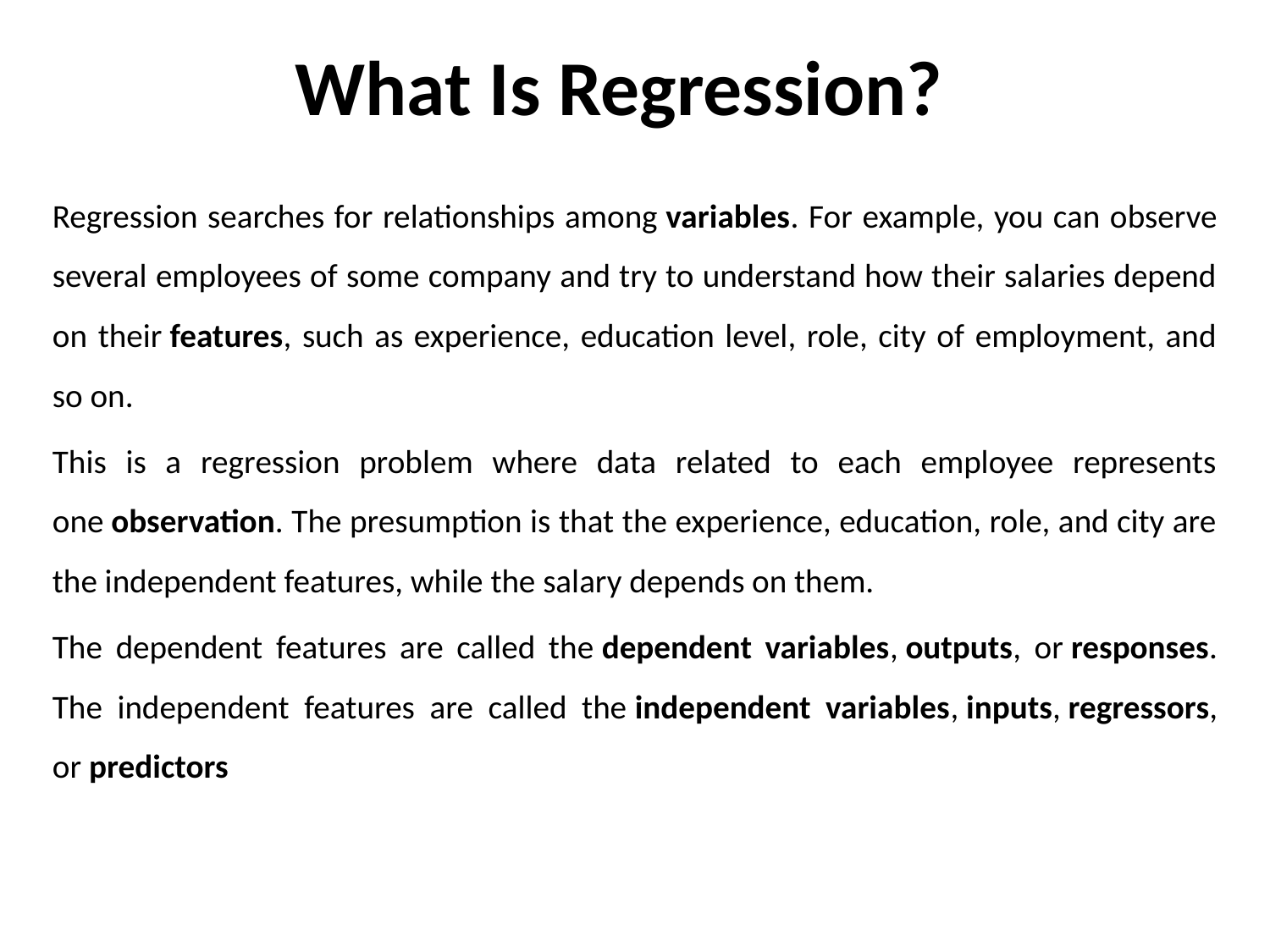

# What Is Regression?
Regression searches for relationships among variables. For example, you can observe several employees of some company and try to understand how their salaries depend on their features, such as experience, education level, role, city of employment, and so on.
This is a regression problem where data related to each employee represents one observation. The presumption is that the experience, education, role, and city are the independent features, while the salary depends on them.
The dependent features are called the dependent variables, outputs, or responses. The independent features are called the independent variables, inputs, regressors, or predictors